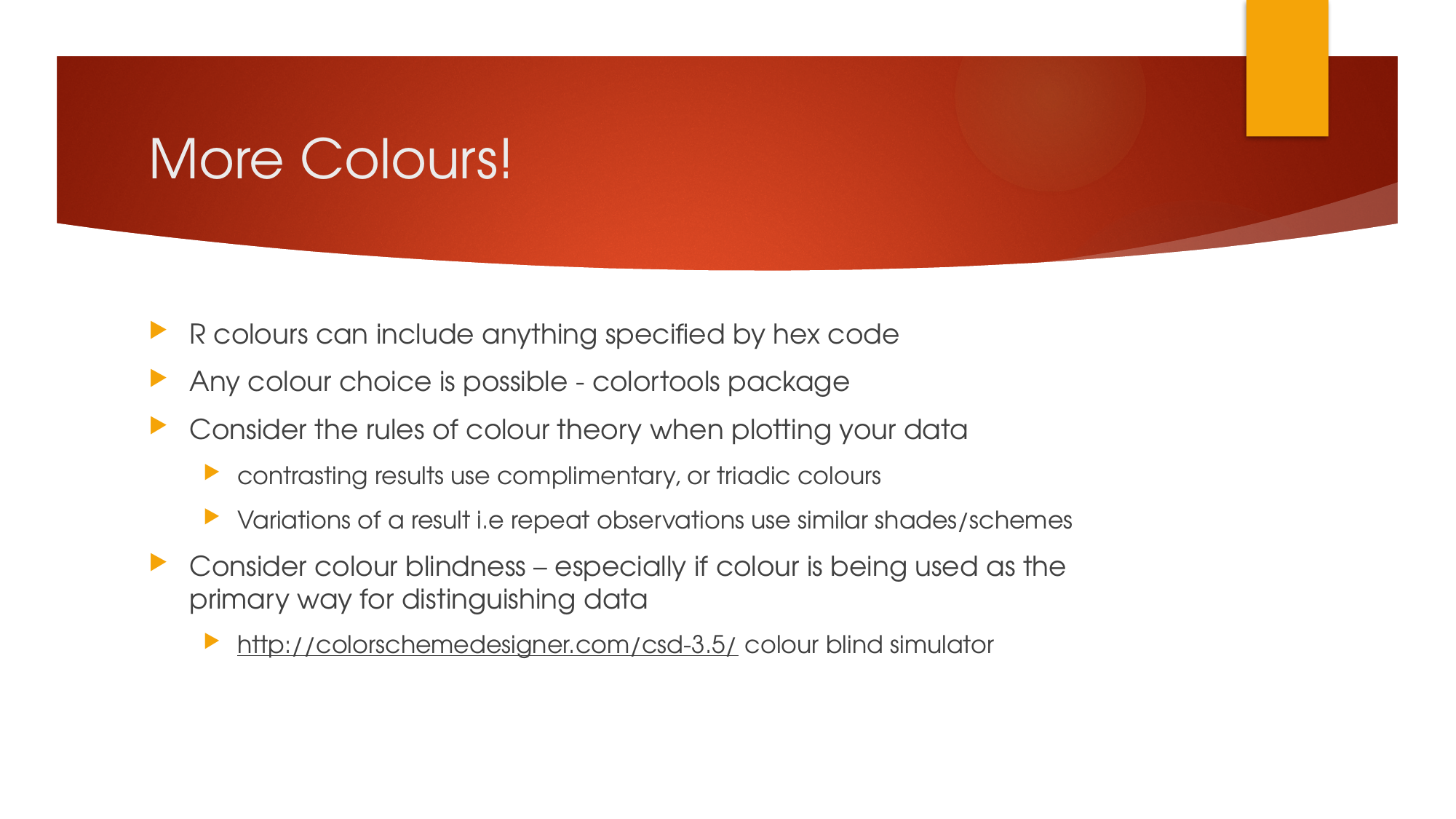

# More Colours!
R colours can include anything specified by hex code
Any colour choice is possible - colortools package
Consider the rules of colour theory when plotting your data
contrasting results use complimentary, or triadic colours
Variations of a result i.e repeat observations use similar shades/schemes
Consider colour blindness – especially if colour is being used as the primary way for distinguishing data
http://colorschemedesigner.com/csd-3.5/ colour blind simulator